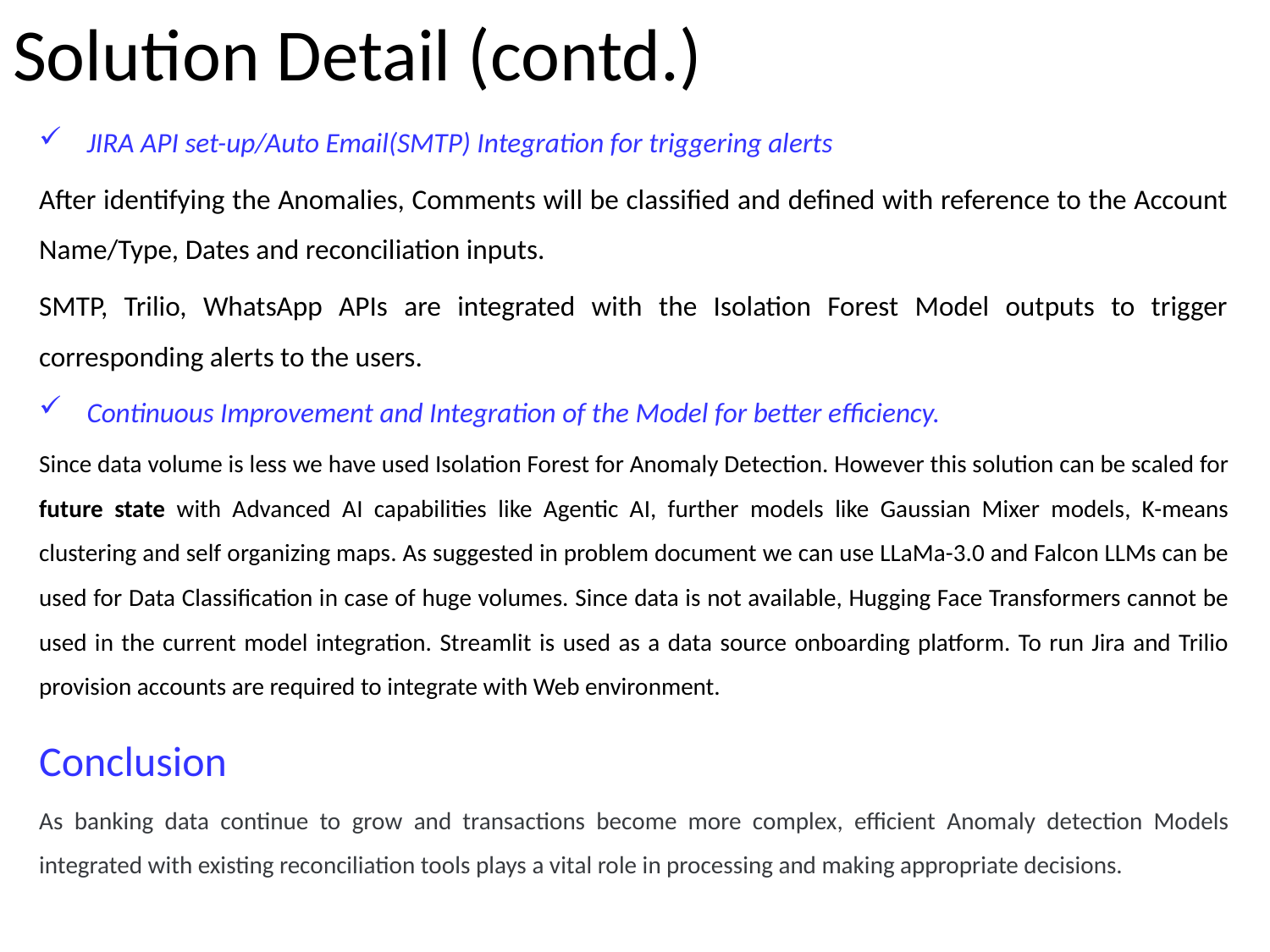

# Solution Detail (contd.)
JIRA API set-up/Auto Email(SMTP) Integration for triggering alerts
After identifying the Anomalies, Comments will be classified and defined with reference to the Account Name/Type, Dates and reconciliation inputs.
SMTP, Trilio, WhatsApp APIs are integrated with the Isolation Forest Model outputs to trigger corresponding alerts to the users.
Continuous Improvement and Integration of the Model for better efficiency.
Since data volume is less we have used Isolation Forest for Anomaly Detection. However this solution can be scaled for future state with Advanced AI capabilities like Agentic AI, further models like Gaussian Mixer models, K-means clustering and self organizing maps. As suggested in problem document we can use LLaMa-3.0 and Falcon LLMs can be used for Data Classification in case of huge volumes. Since data is not available, Hugging Face Transformers cannot be used in the current model integration. Streamlit is used as a data source onboarding platform. To run Jira and Trilio provision accounts are required to integrate with Web environment.
Conclusion
As banking data continue to grow and transactions become more complex, efficient Anomaly detection Models integrated with existing reconciliation tools plays a vital role in processing and making appropriate decisions.